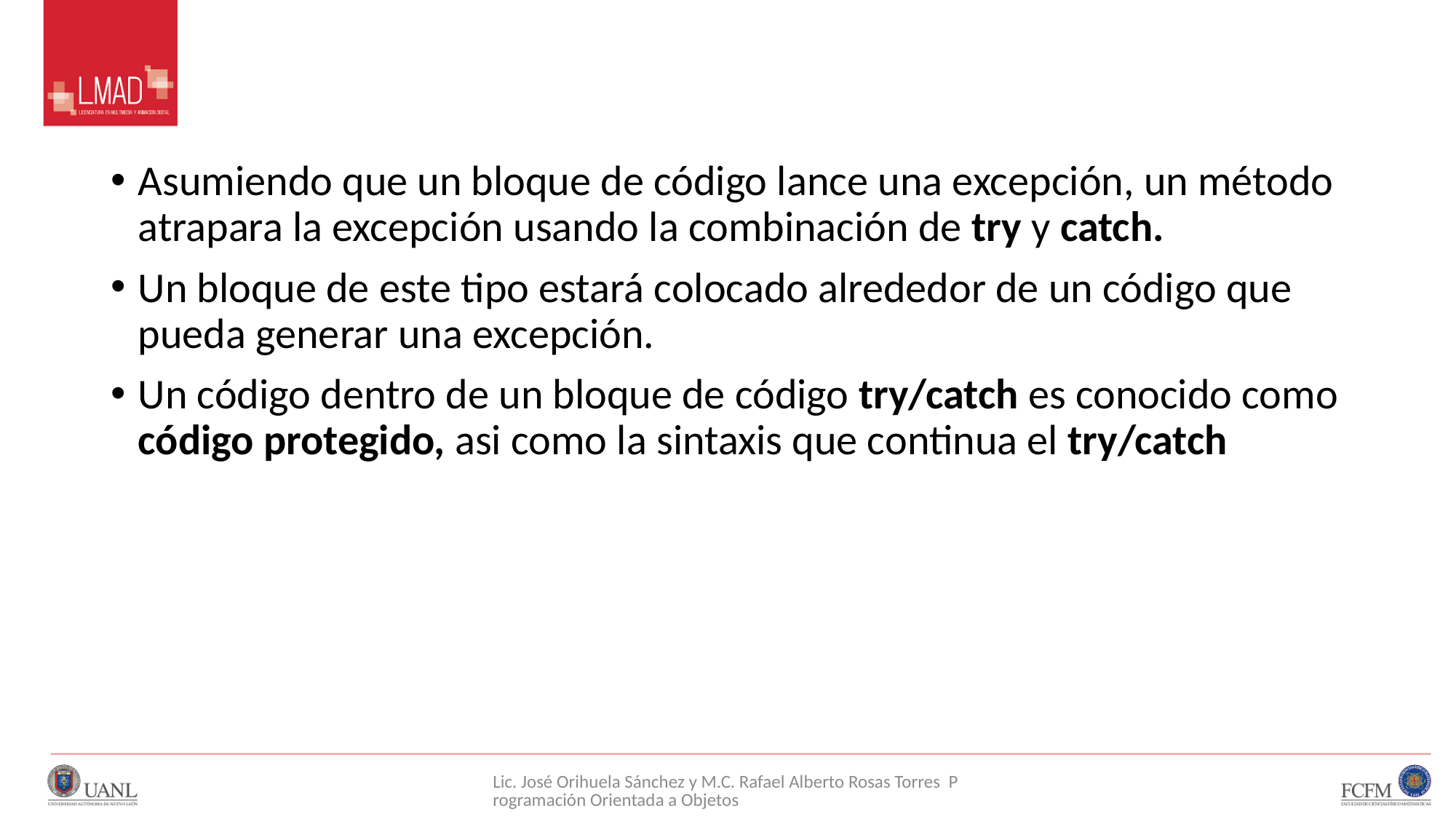

#
Asumiendo que un bloque de código lance una excepción, un método atrapara la excepción usando la combinación de try y catch.
Un bloque de este tipo estará colocado alrededor de un código que pueda generar una excepción.
Un código dentro de un bloque de código try/catch es conocido como código protegido, asi como la sintaxis que continua el try/catch
Lic. José Orihuela Sánchez y M.C. Rafael Alberto Rosas Torres  Programación Orientada a Objetos